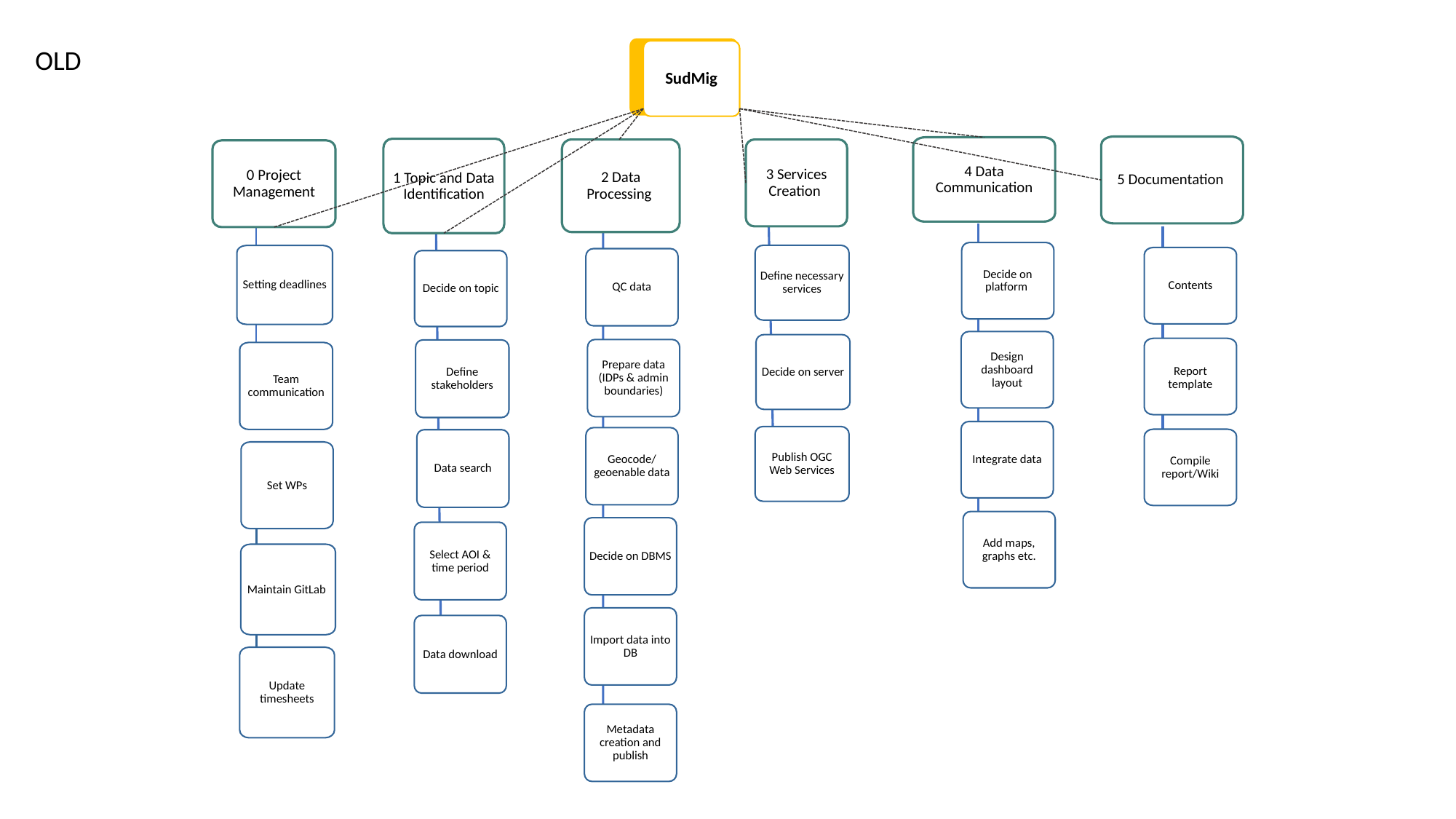

OLD

SudMig
5 Documentation
4 Data Communication
1 Topic and Data Identification
2 Data Processing
3 Services Creation
0 Project Management

Decide on platform
Define necessary services
Setting deadlines
Contents
QC data
Decide on topic
Design dashboard layout
Decide on server
Report template
Prepare data (IDPs & admin boundaries)
Define stakeholders
Team communication
Integrate data
Publish OGC Web Services
Geocode/ geoenable data
Compile report/Wiki
Data search
Set WPs
Add maps, graphs etc.
Decide on DBMS
Select AOI & time period
Maintain GitLab
Import data into DB
Data download
Update timesheets
Metadata creation and publish